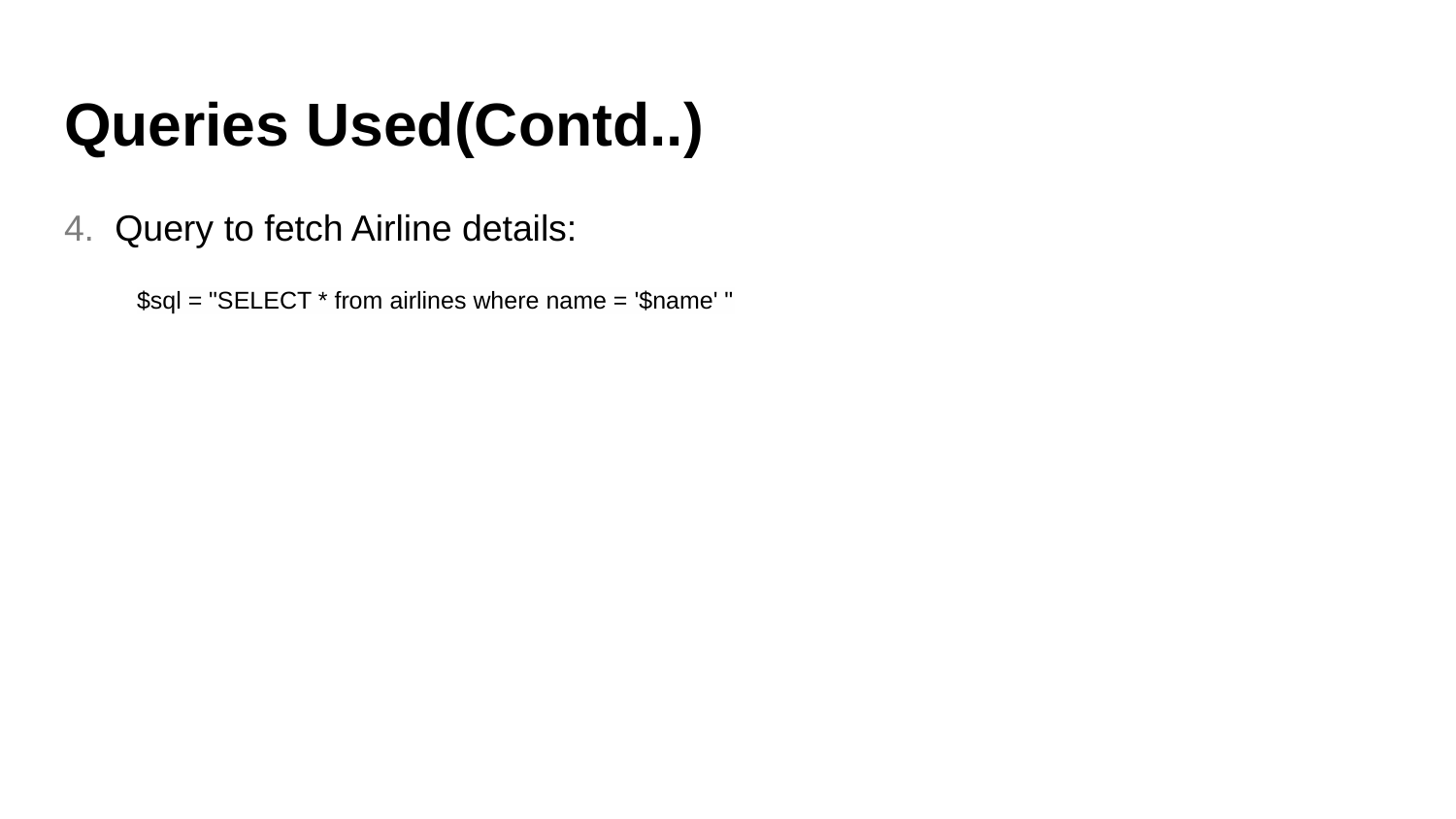

# Queries Used(Contd..)
4.  Query to fetch Airline details:
$sql = "SELECT * from airlines where name = '$name' "